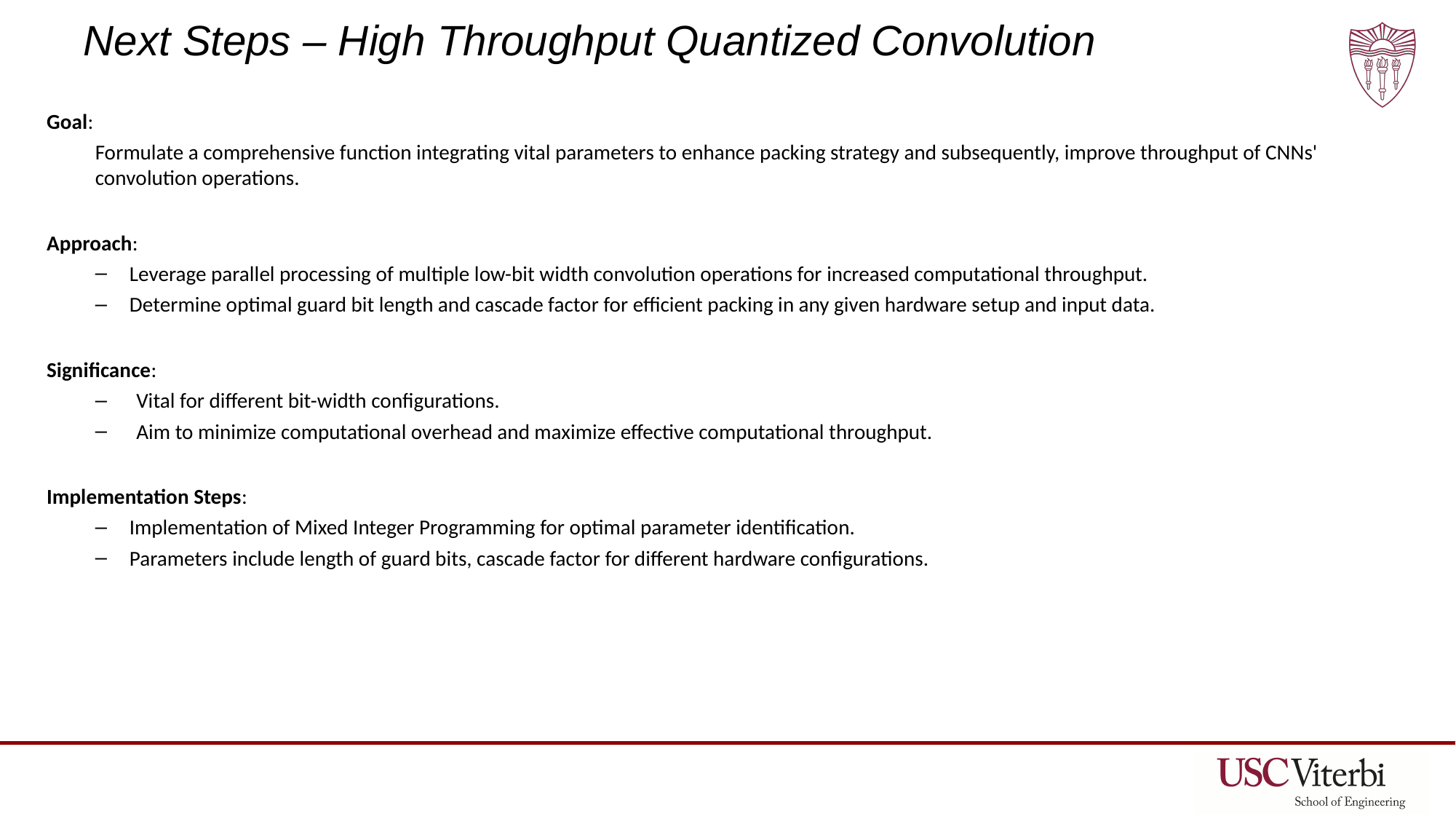

# Next Steps – High Throughput Quantized Convolution
Goal:
Formulate a comprehensive function integrating vital parameters to enhance packing strategy and subsequently, improve throughput of CNNs' convolution operations.

Approach:
Leverage parallel processing of multiple low-bit width convolution operations for increased computational throughput.
Determine optimal guard bit length and cascade factor for efficient packing in any given hardware setup and input data.

Significance:
Vital for different bit-width configurations.
Aim to minimize computational overhead and maximize effective computational throughput.

Implementation Steps:
Implementation of Mixed Integer Programming for optimal parameter identification.
Parameters include length of guard bits, cascade factor for different hardware configurations.